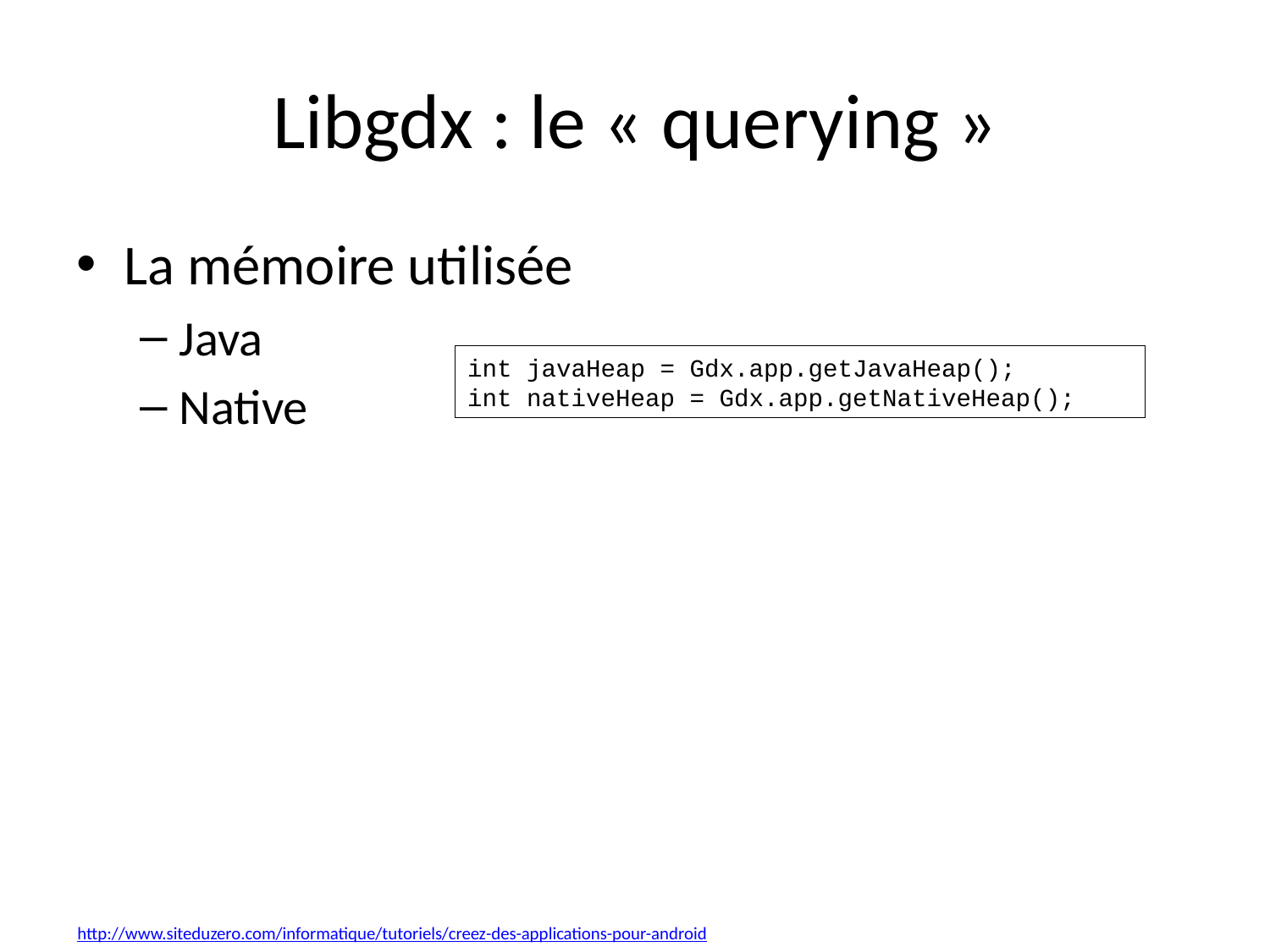

# Libgdx : le « querying »
La mémoire utilisée
Java
Native
int javaHeap = Gdx.app.getJavaHeap();
int nativeHeap = Gdx.app.getNativeHeap();